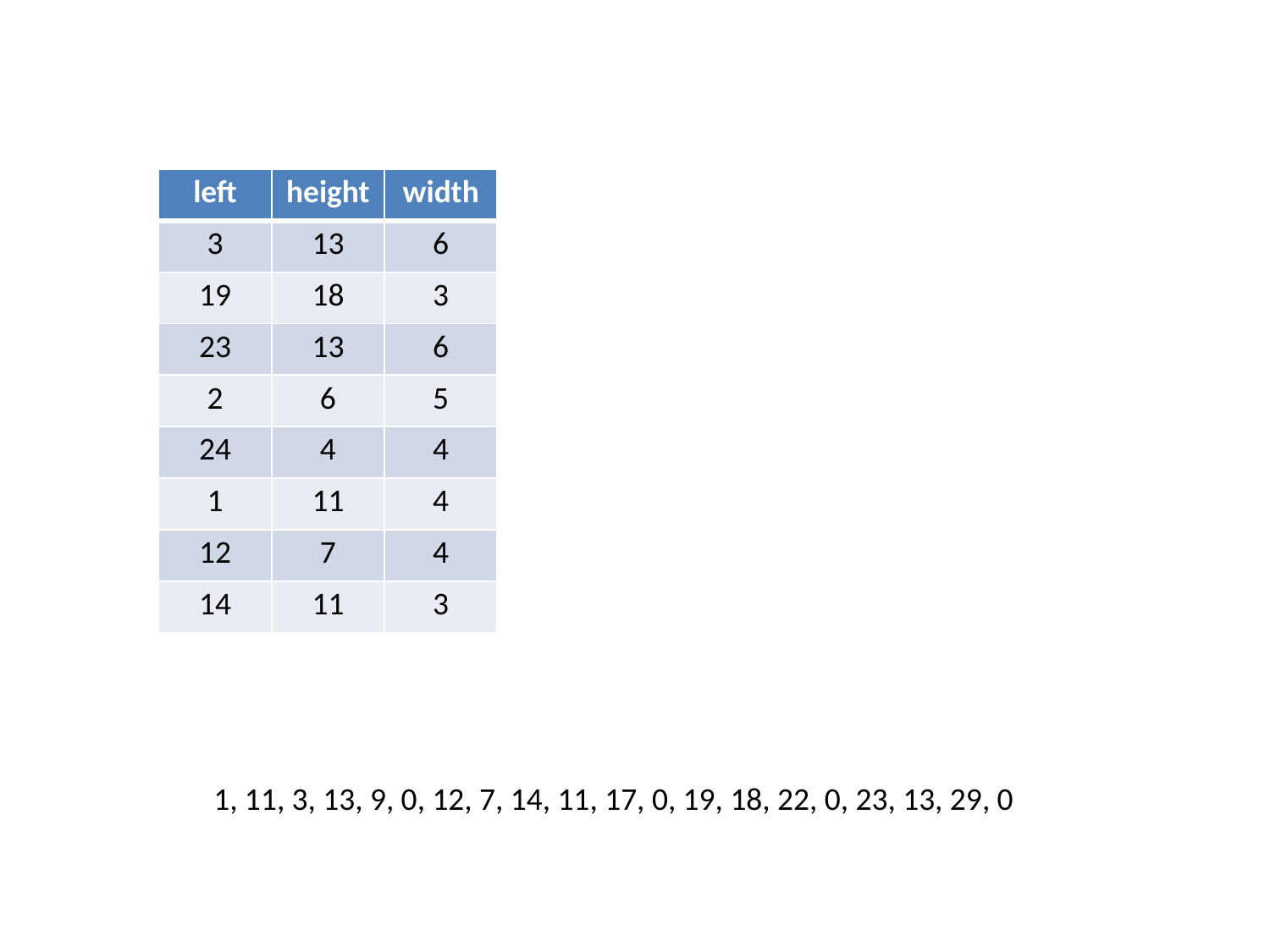

| left | height | width |
| --- | --- | --- |
| 3 | 13 | 6 |
| 19 | 18 | 3 |
| 23 | 13 | 6 |
| 2 | 6 | 5 |
| 24 | 4 | 4 |
| 1 | 11 | 4 |
| 12 | 7 | 4 |
| 14 | 11 | 3 |
1, 11, 3, 13, 9, 0, 12, 7, 14, 11, 17, 0, 19, 18, 22, 0, 23, 13, 29, 0